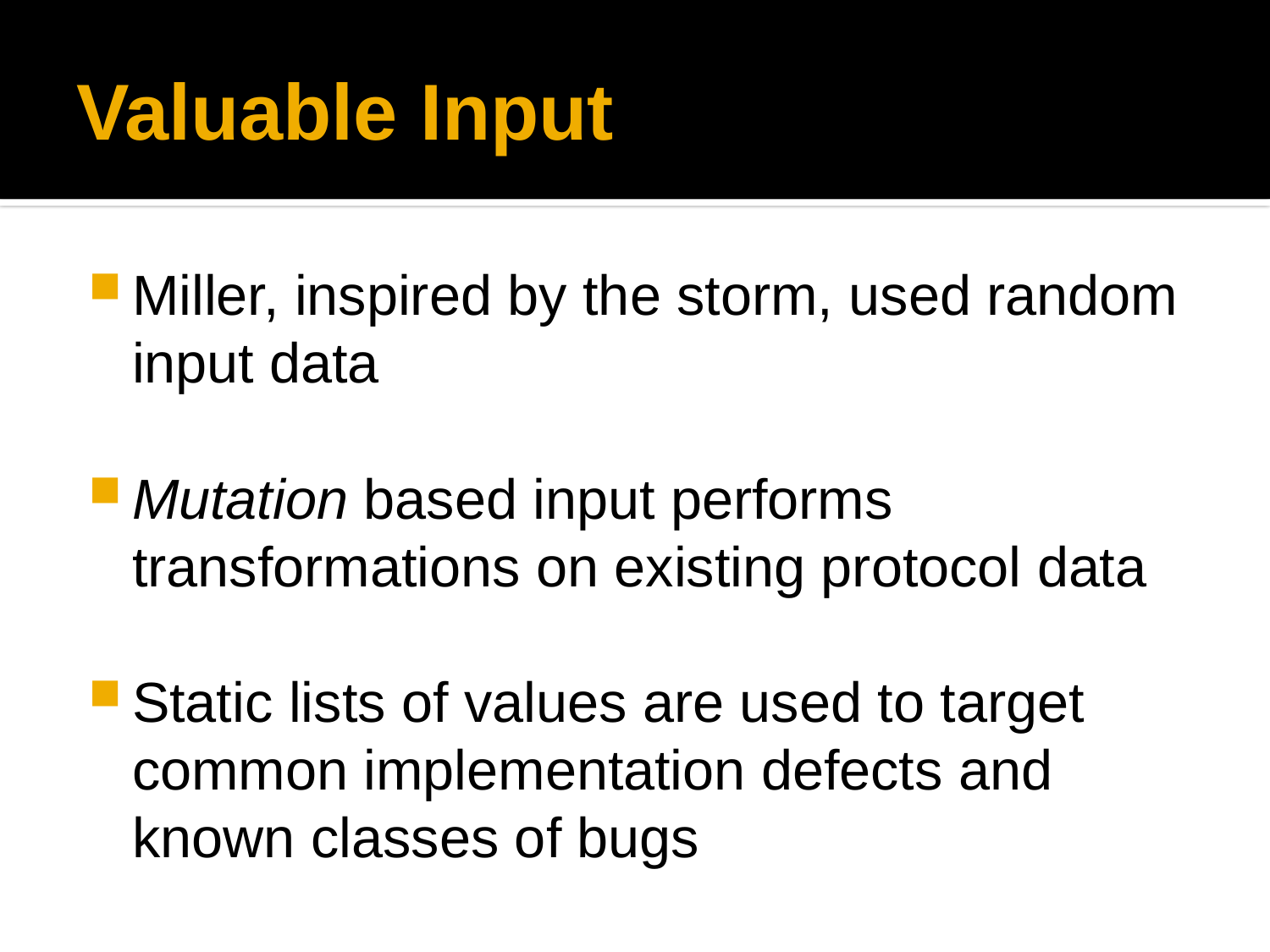

# Valuable Input
Miller, inspired by the storm, used random input data

Mutation based input performs transformations on existing protocol data

Static lists of values are used to target common implementation defects and known classes of bugs